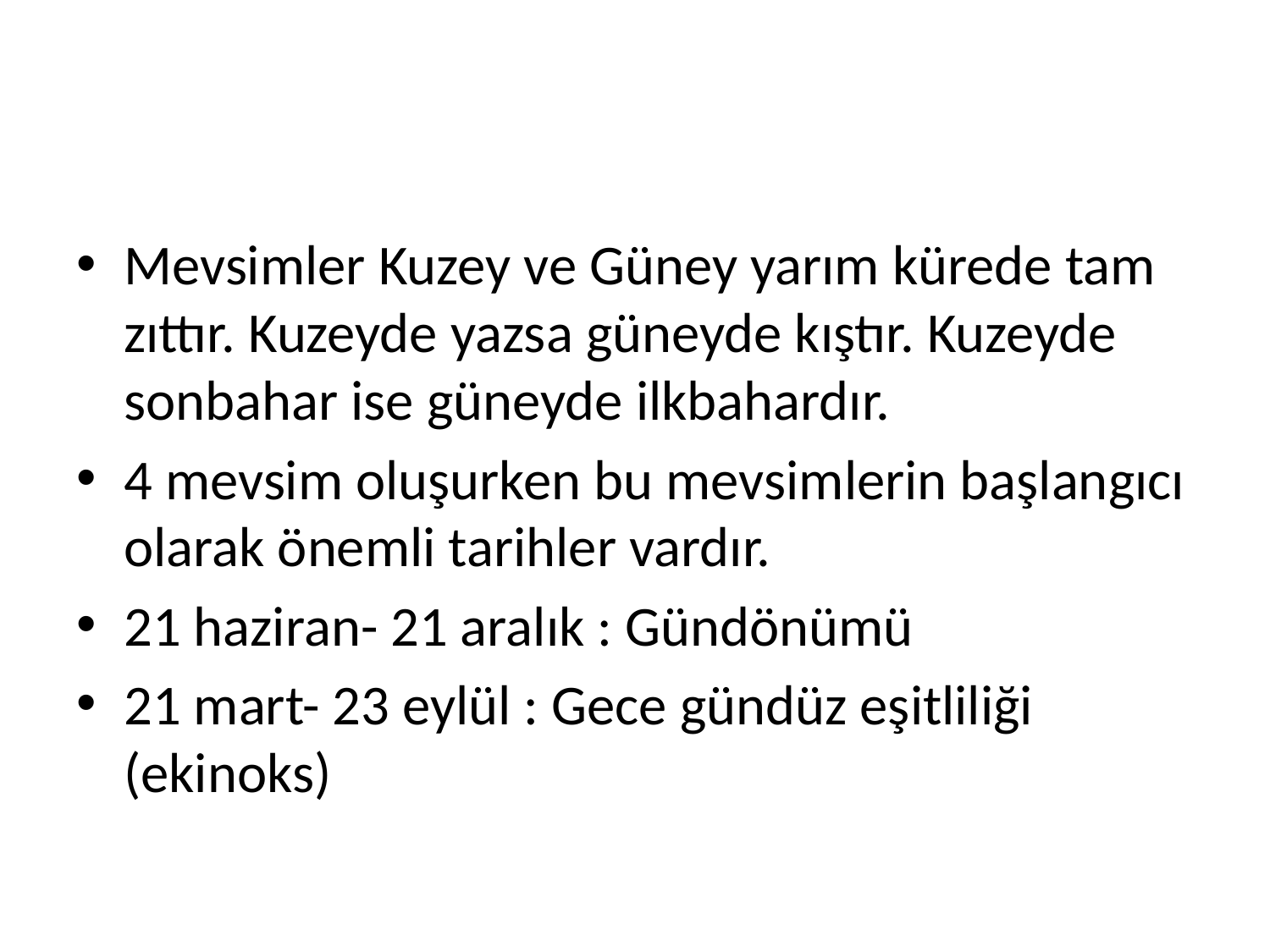

#
Mevsimler Kuzey ve Güney yarım kürede tam zıttır. Kuzeyde yazsa güneyde kıştır. Kuzeyde sonbahar ise güneyde ilkbahardır.
4 mevsim oluşurken bu mevsimlerin başlangıcı olarak önemli tarihler vardır.
21 haziran- 21 aralık : Gündönümü
21 mart- 23 eylül : Gece gündüz eşitliliği (ekinoks)